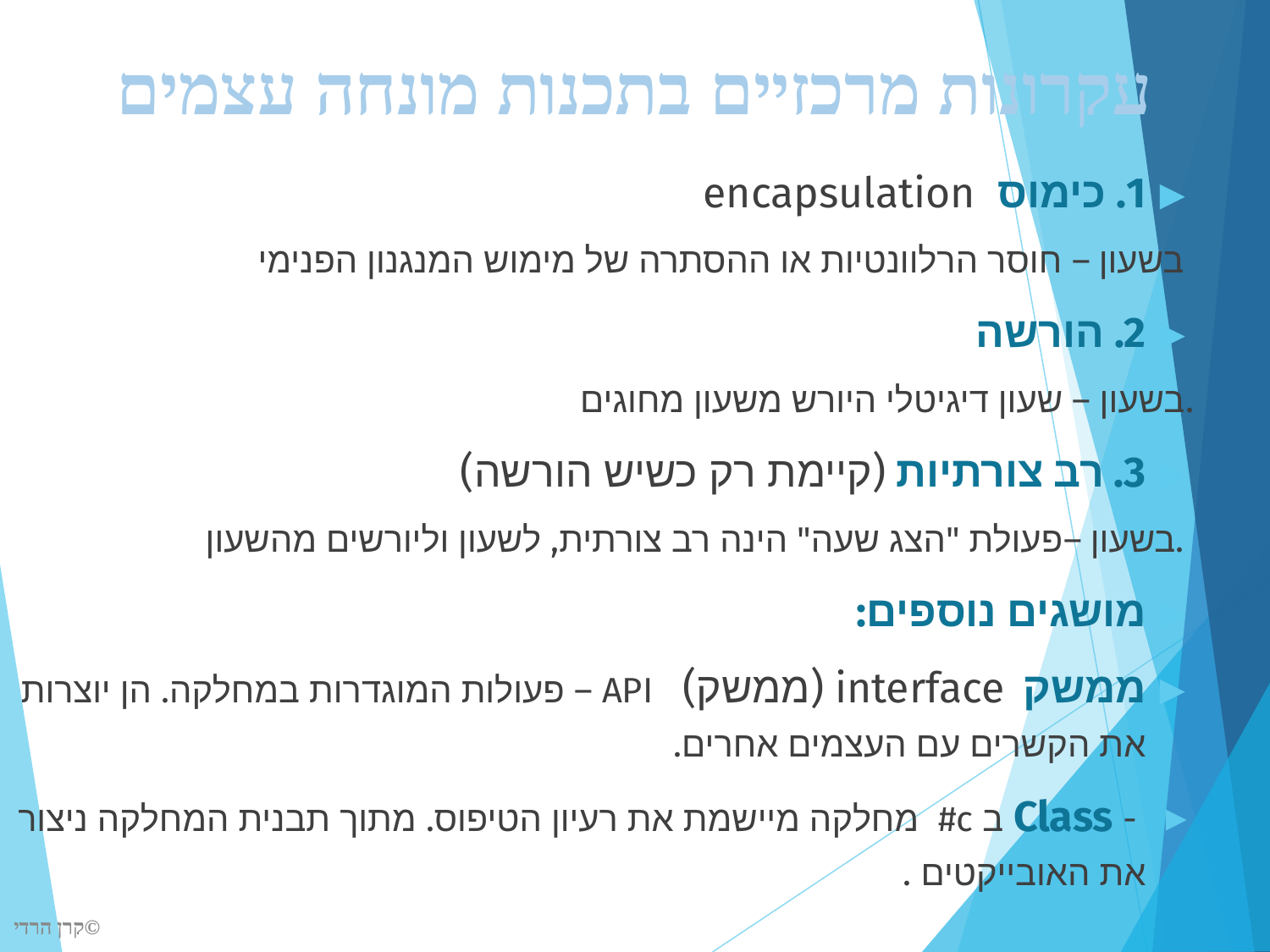

# עקרונות מרכזיים בתכנות מונחה עצמים
1. כימוס  encapsulation
בשעון – חוסר הרלוונטיות או ההסתרה של מימוש המנגנון הפנימי
2. הורשה
בשעון – שעון דיגיטלי היורש משעון מחוגים.
3. רב צורתיות (קיימת רק כשיש הורשה)
בשעון –פעולת "הצג שעה" הינה רב צורתית, לשעון וליורשים מהשעון.
מושגים נוספים:
ממשק  interface (ממשק)   API – פעולות המוגדרות במחלקה. הן יוצרות את הקשרים עם העצמים אחרים.
 - Class ב c#  מחלקה מיישמת את רעיון הטיפוס. מתוך תבנית המחלקה ניצור את האובייקטים .
©קרן הרדי